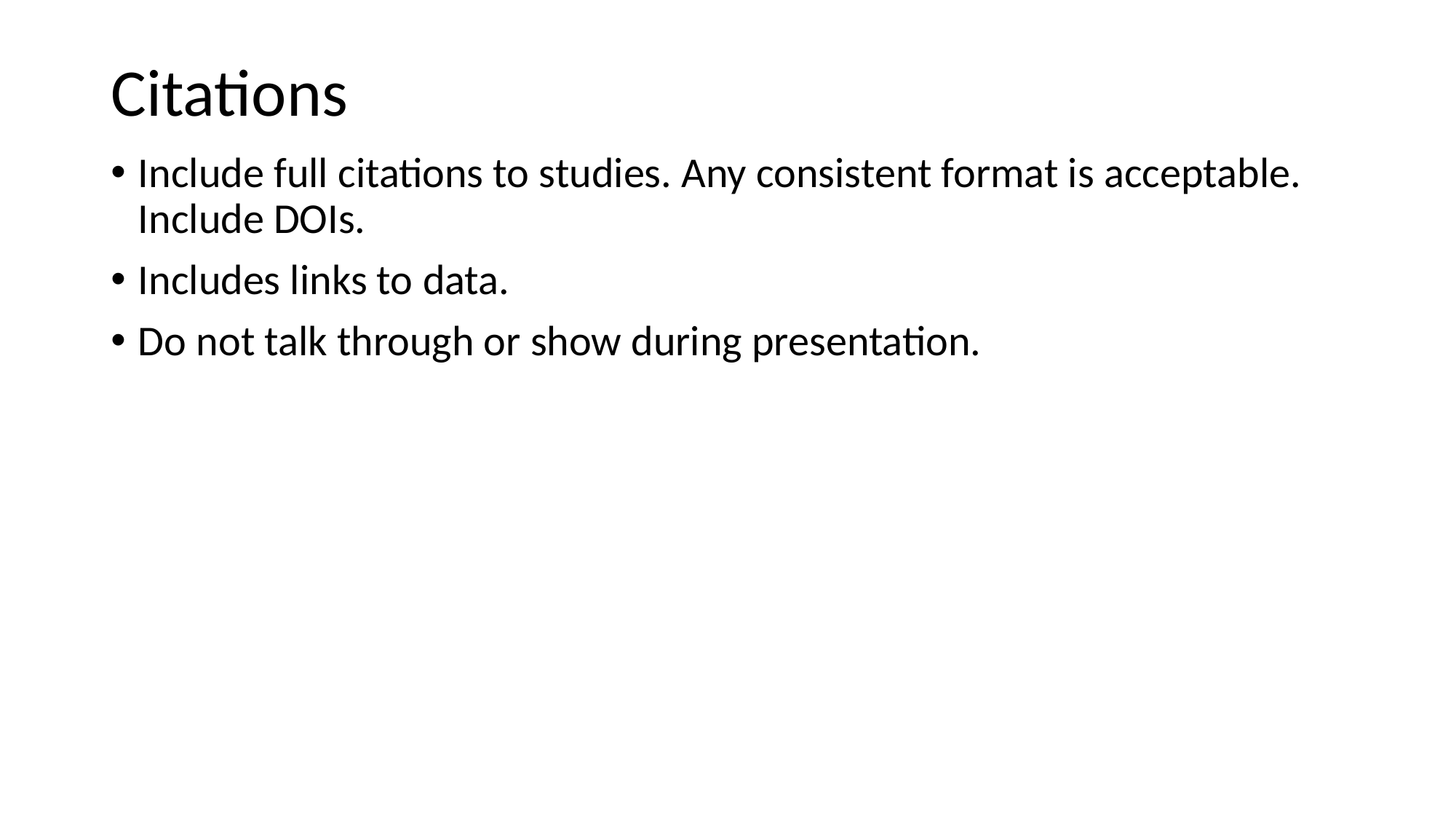

# Citations
Include full citations to studies. Any consistent format is acceptable. Include DOIs.
Includes links to data.
Do not talk through or show during presentation.